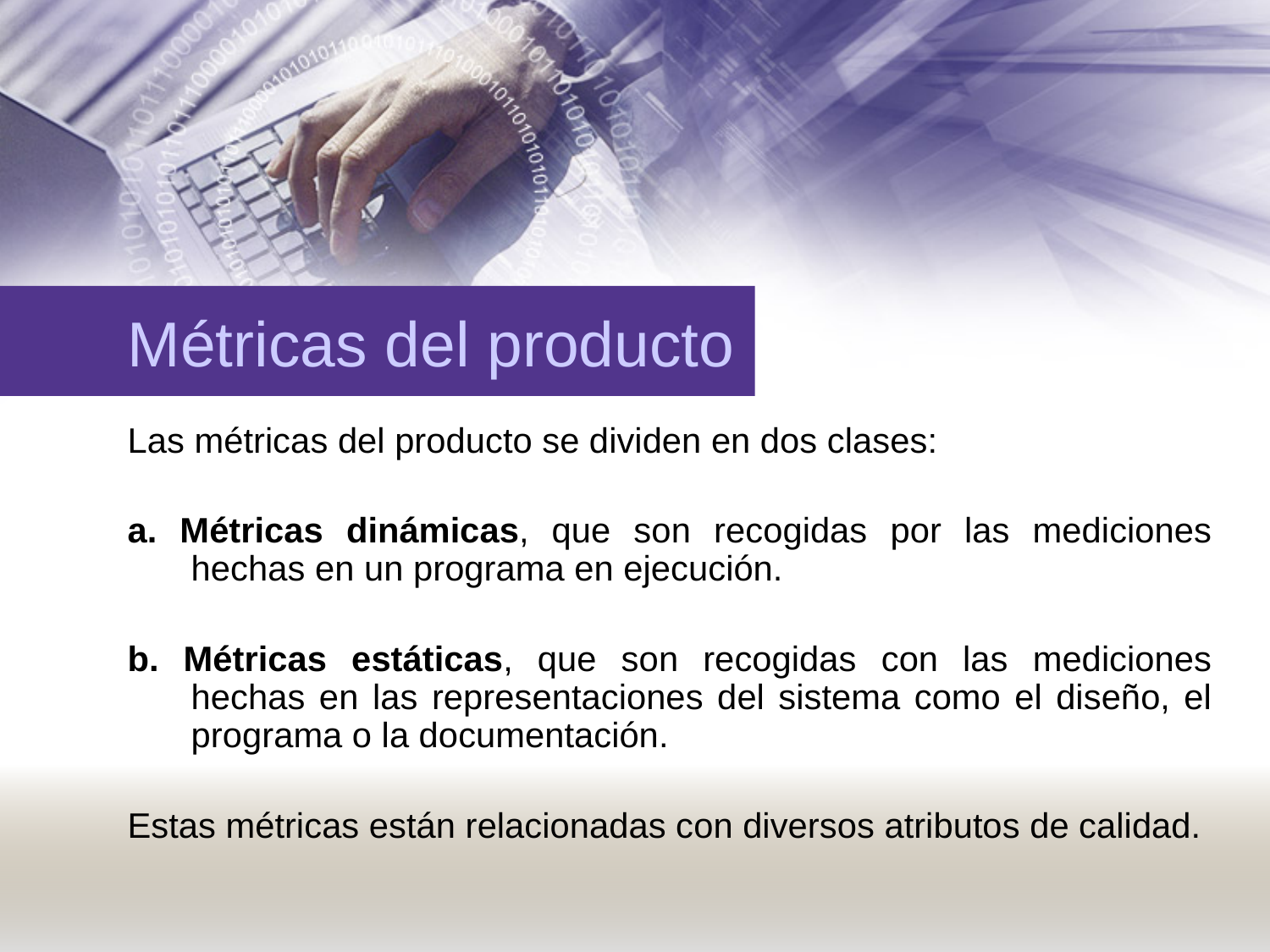

# Métricas del producto
Las métricas del producto se dividen en dos clases:

a. Métricas dinámicas, que son recogidas por las mediciones hechas en un programa en ejecución.

b. Métricas estáticas, que son recogidas con las mediciones hechas en las representaciones del sistema como el diseño, el programa o la documentación.

Estas métricas están relacionadas con diversos atributos de calidad.